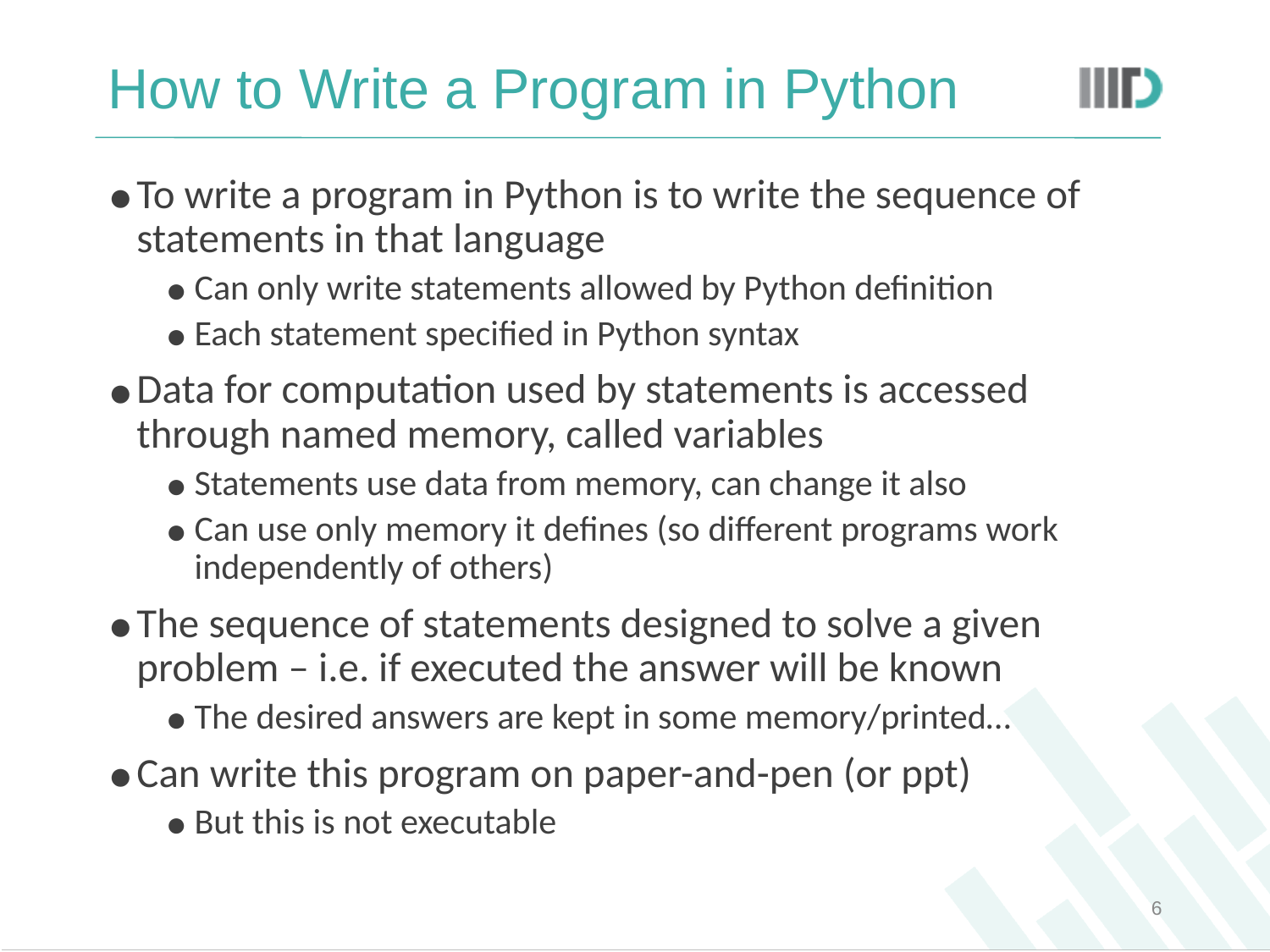

# How to Write a Program in Python
To write a program in Python is to write the sequence of statements in that language
Can only write statements allowed by Python definition
Each statement specified in Python syntax
Data for computation used by statements is accessed through named memory, called variables
Statements use data from memory, can change it also
Can use only memory it defines (so different programs work independently of others)
The sequence of statements designed to solve a given problem – i.e. if executed the answer will be known
The desired answers are kept in some memory/printed…
Can write this program on paper-and-pen (or ppt)
But this is not executable
6